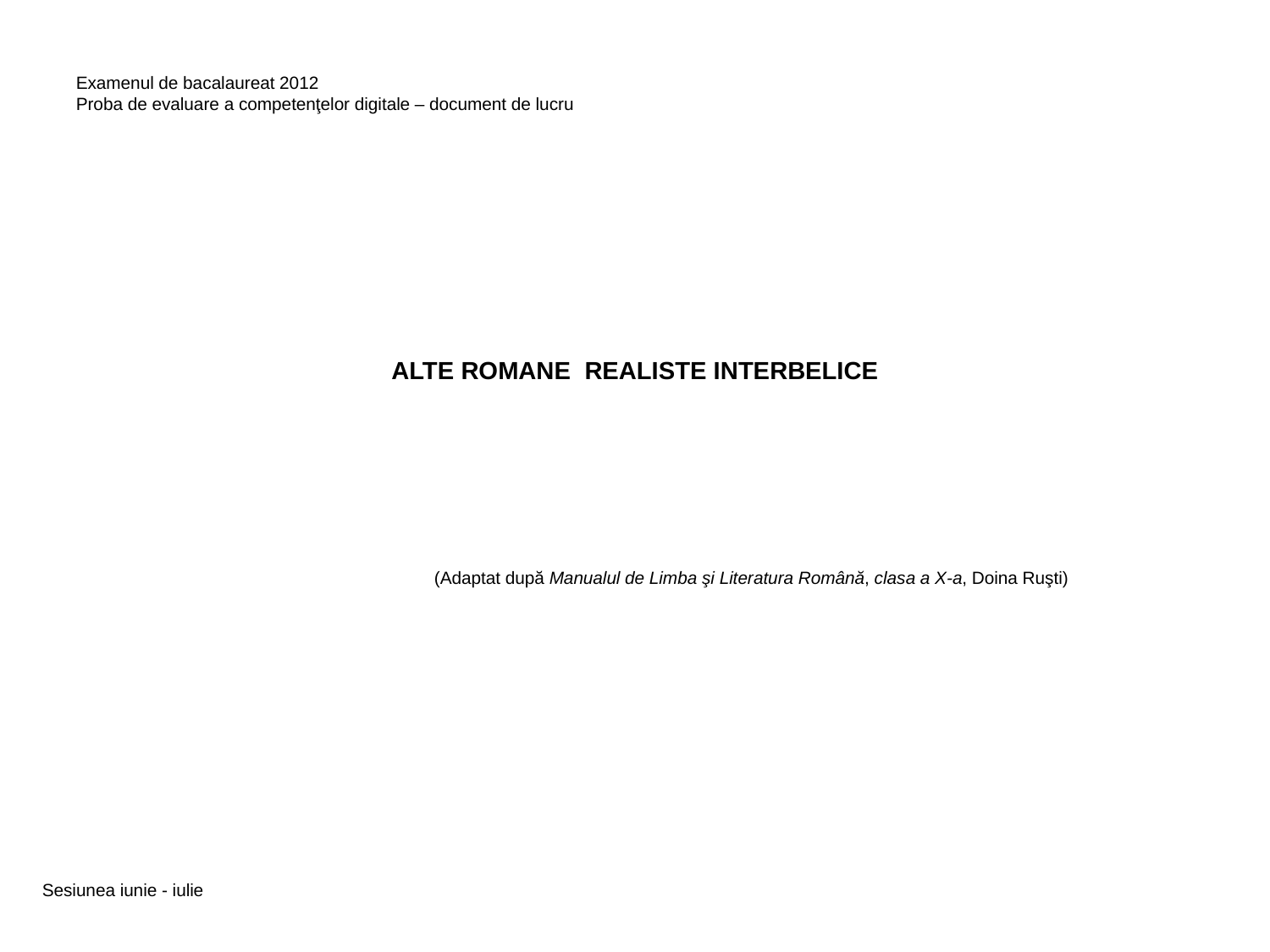

Examenul de bacalaureat 2012
Proba de evaluare a competenţelor digitale – document de lucru
# ALTE ROMANE  REALISTE INTERBELICE
(Adaptat după Manualul de Limba şi Literatura Română, clasa a X-a, Doina Ruşti)

Sesiunea iunie - iulie